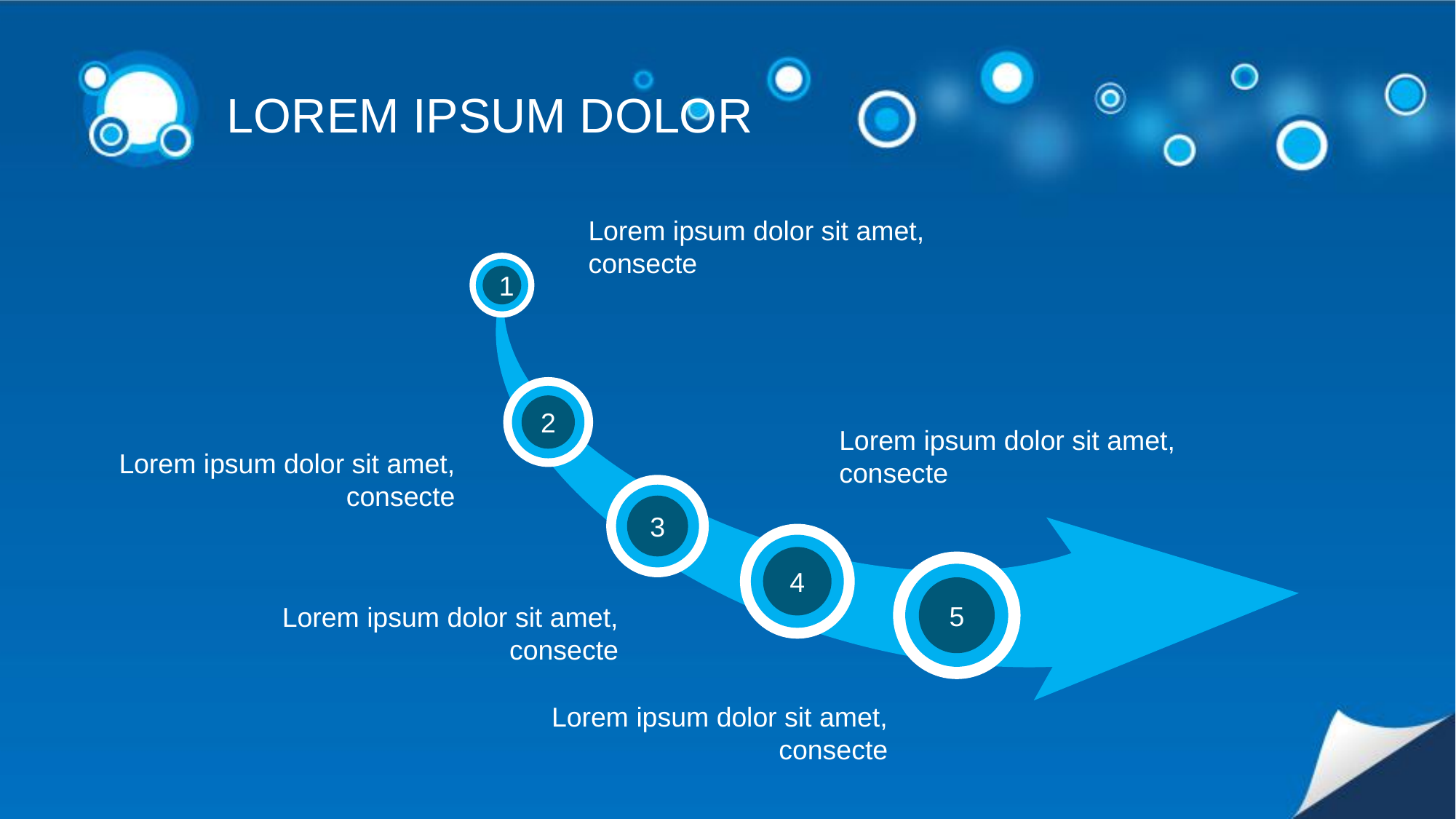

LOREM IPSUM DOLOR
Lorem ipsum dolor sit amet, consecte

1

2
Lorem ipsum dolor sit amet, consecte
Lorem ipsum dolor sit amet, consecte

3

4

5
Lorem ipsum dolor sit amet, consecte
Lorem ipsum dolor sit amet, consecte